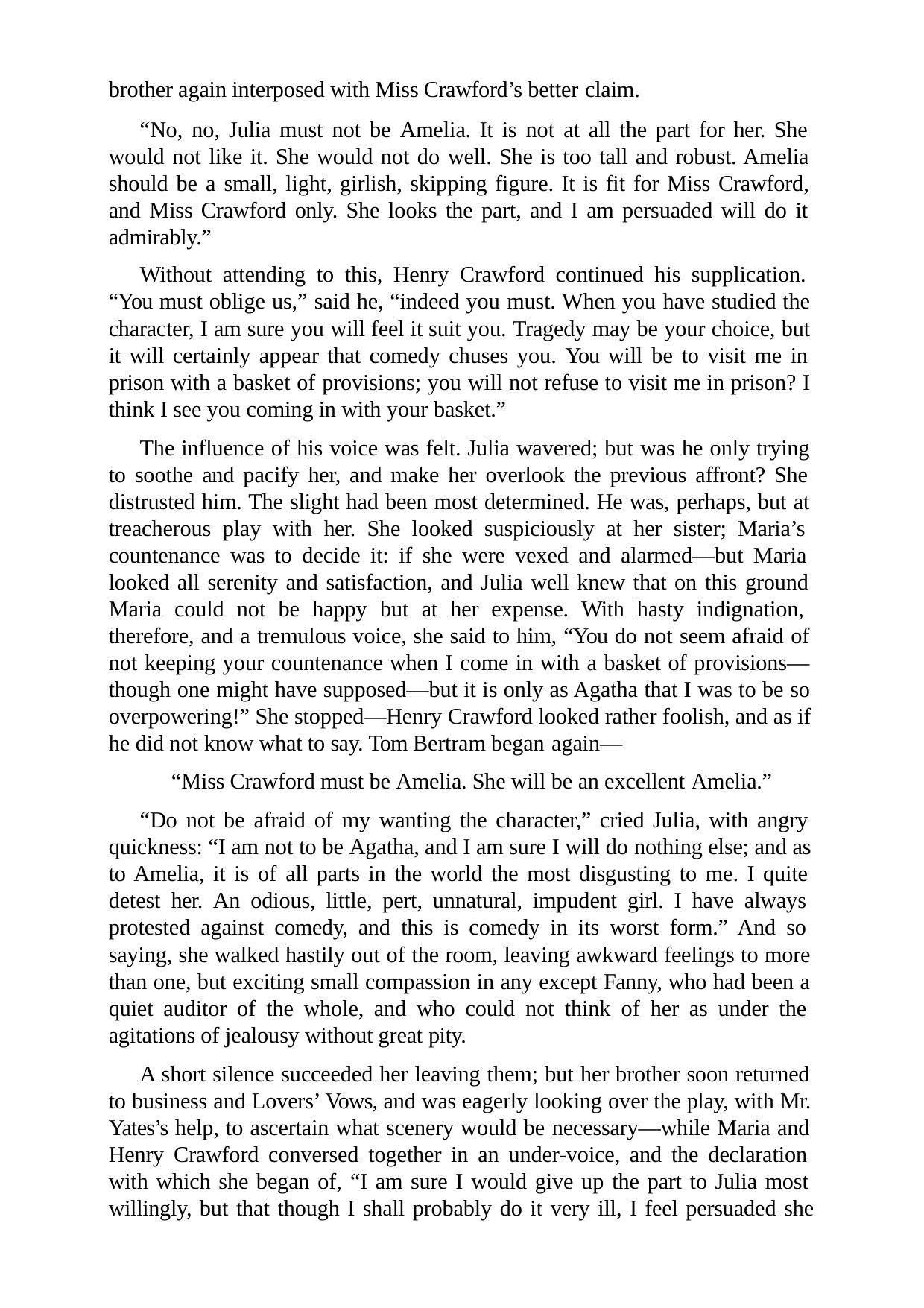

brother again interposed with Miss Crawford’s better claim.
“No, no, Julia must not be Amelia. It is not at all the part for her. She  would not like it. She would not do well. She is too tall and robust. Amelia  should be a small, light, girlish, skipping figure. It is fit for Miss Crawford,  and Miss Crawford only. She looks the part, and I am persuaded will do it  admirably.”
Without attending to this, Henry Crawford continued his supplication.  “You must oblige us,” said he, “indeed you must. When you have studied the  character, I am sure you will feel it suit you. Tragedy may be your choice, but  it will certainly appear that comedy chuses you. You will be to visit me in  prison with a basket of provisions; you will not refuse to visit me in prison? I  think I see you coming in with your basket.”
The influence of his voice was felt. Julia wavered; but was he only trying  to soothe and pacify her, and make her overlook the previous affront? She  distrusted him. The slight had been most determined. He was, perhaps, but at  treacherous play with her. She looked suspiciously at her sister; Maria’s  countenance was to decide it: if she were vexed and alarmed—but Maria  looked all serenity and satisfaction, and Julia well knew that on this ground  Maria could not be happy but at her expense. With hasty indignation,  therefore, and a tremulous voice, she said to him, “You do not seem afraid of  not keeping your countenance when I come in with a basket of provisions—  though one might have supposed—but it is only as Agatha that I was to be so  overpowering!” She stopped—Henry Crawford looked rather foolish, and as if  he did not know what to say. Tom Bertram began again—
“Miss Crawford must be Amelia. She will be an excellent Amelia.”
“Do not be afraid of my wanting the character,” cried Julia, with angry  quickness: “I am not to be Agatha, and I am sure I will do nothing else; and as  to Amelia, it is of all parts in the world the most disgusting to me. I quite  detest her. An odious, little, pert, unnatural, impudent girl. I have always  protested against comedy, and this is comedy in its worst form.” And so  saying, she walked hastily out of the room, leaving awkward feelings to more  than one, but exciting small compassion in any except Fanny, who had been a  quiet auditor of the whole, and who could not think of her as under the  agitations of jealousy without great pity.
A short silence succeeded her leaving them; but her brother soon returned  to business and Lovers’ Vows, and was eagerly looking over the play, with Mr.  Yates’s help, to ascertain what scenery would be necessary—while Maria and  Henry Crawford conversed together in an under-voice, and the declaration  with which she began of, “I am sure I would give up the part to Julia most  willingly, but that though I shall probably do it very ill, I feel persuaded she